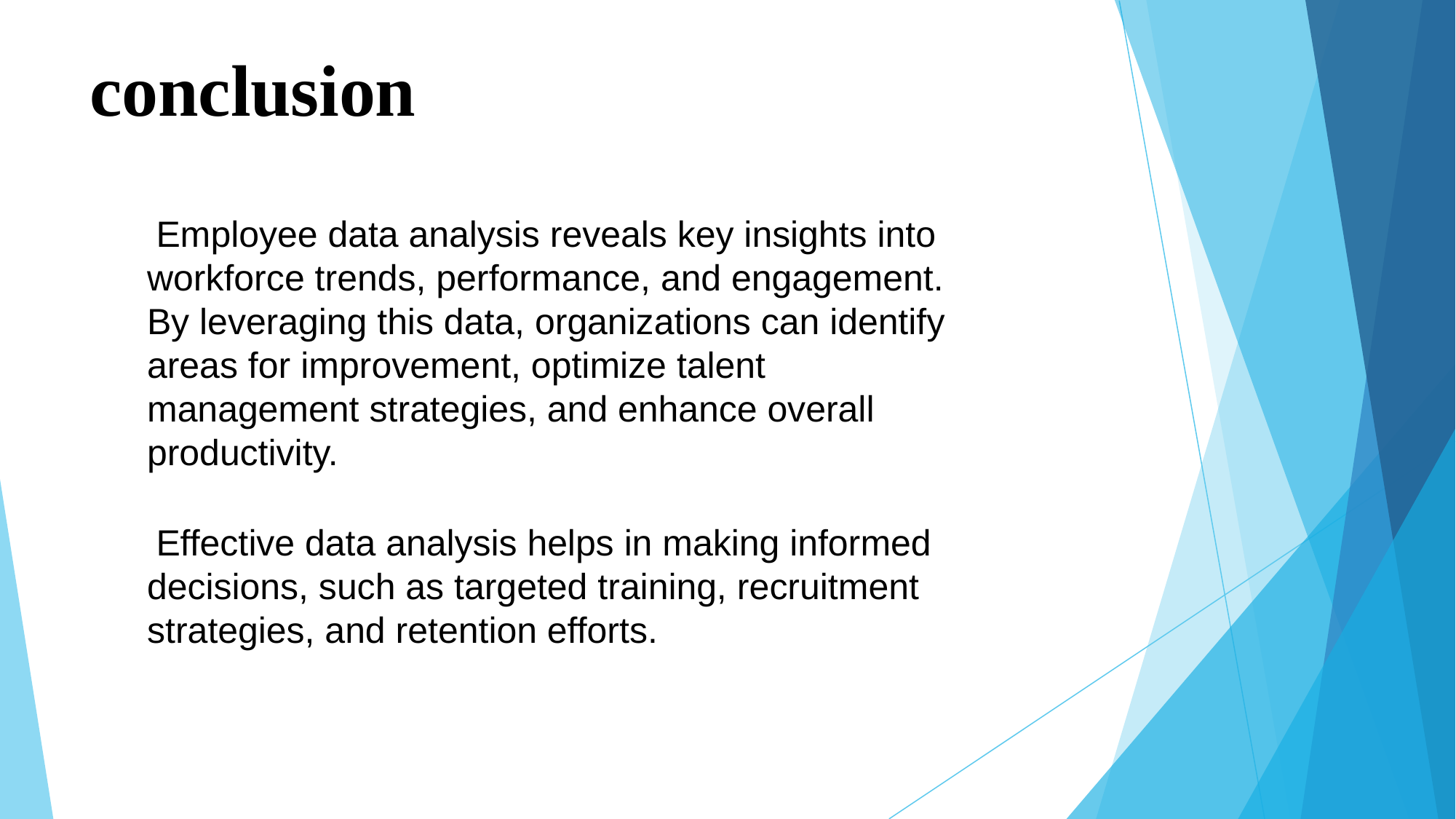

# conclusion
Employee data analysis reveals key insights into workforce trends, performance, and engagement. By leveraging this data, organizations can identify areas for improvement, optimize talent management strategies, and enhance overall productivity.

Effective data analysis helps in making informed decisions, such as targeted training, recruitment strategies, and retention efforts.